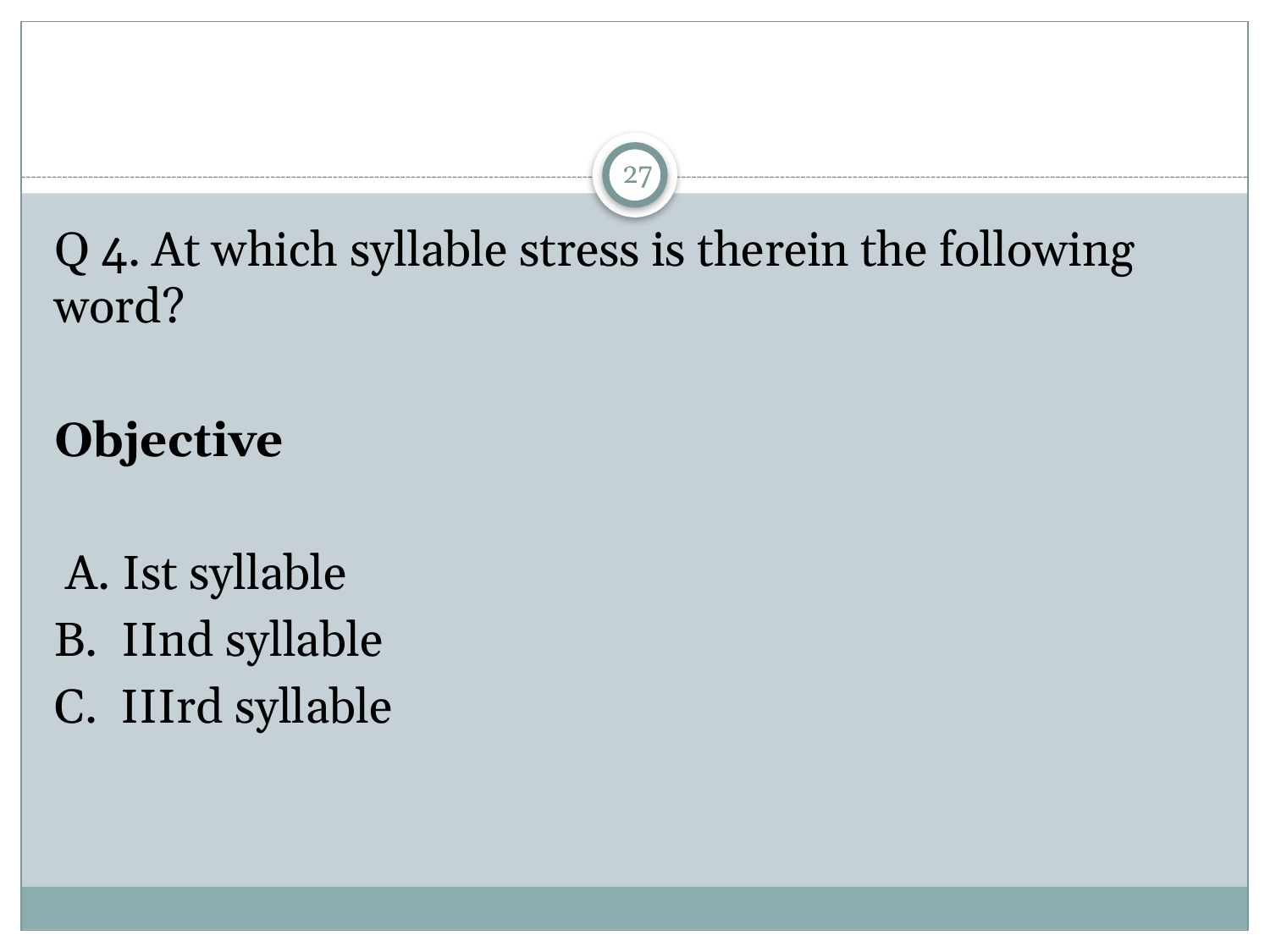

#
27
Q 4. At which syllable stress is therein the following word?

Objective

 A. Ist syllable
B.  IInd syllable
C.  IIIrd syllable